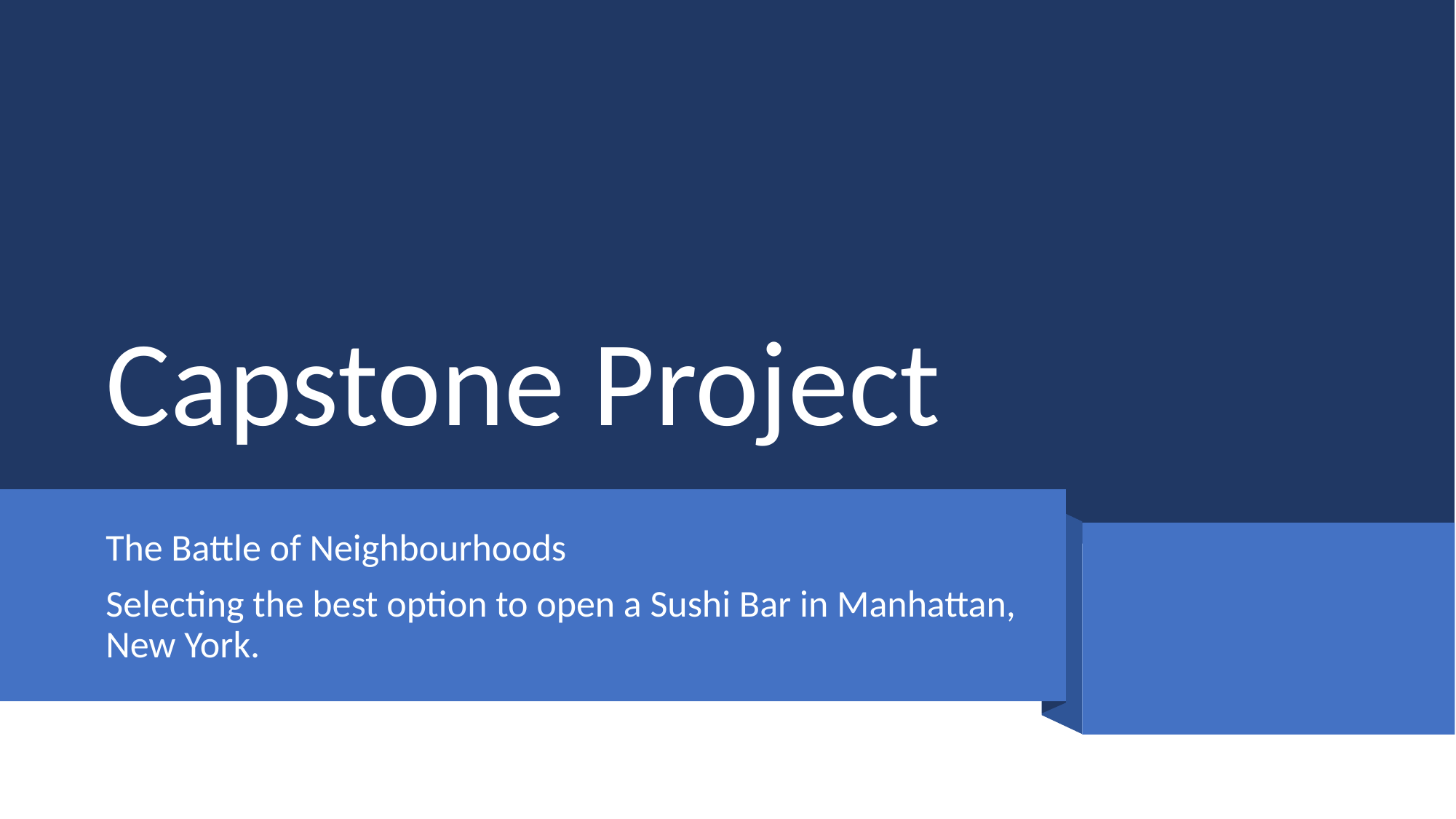

# Capstone Project

The Battle of Neighbourhoods
Selecting the best option to open a Sushi Bar in Manhattan, New York.